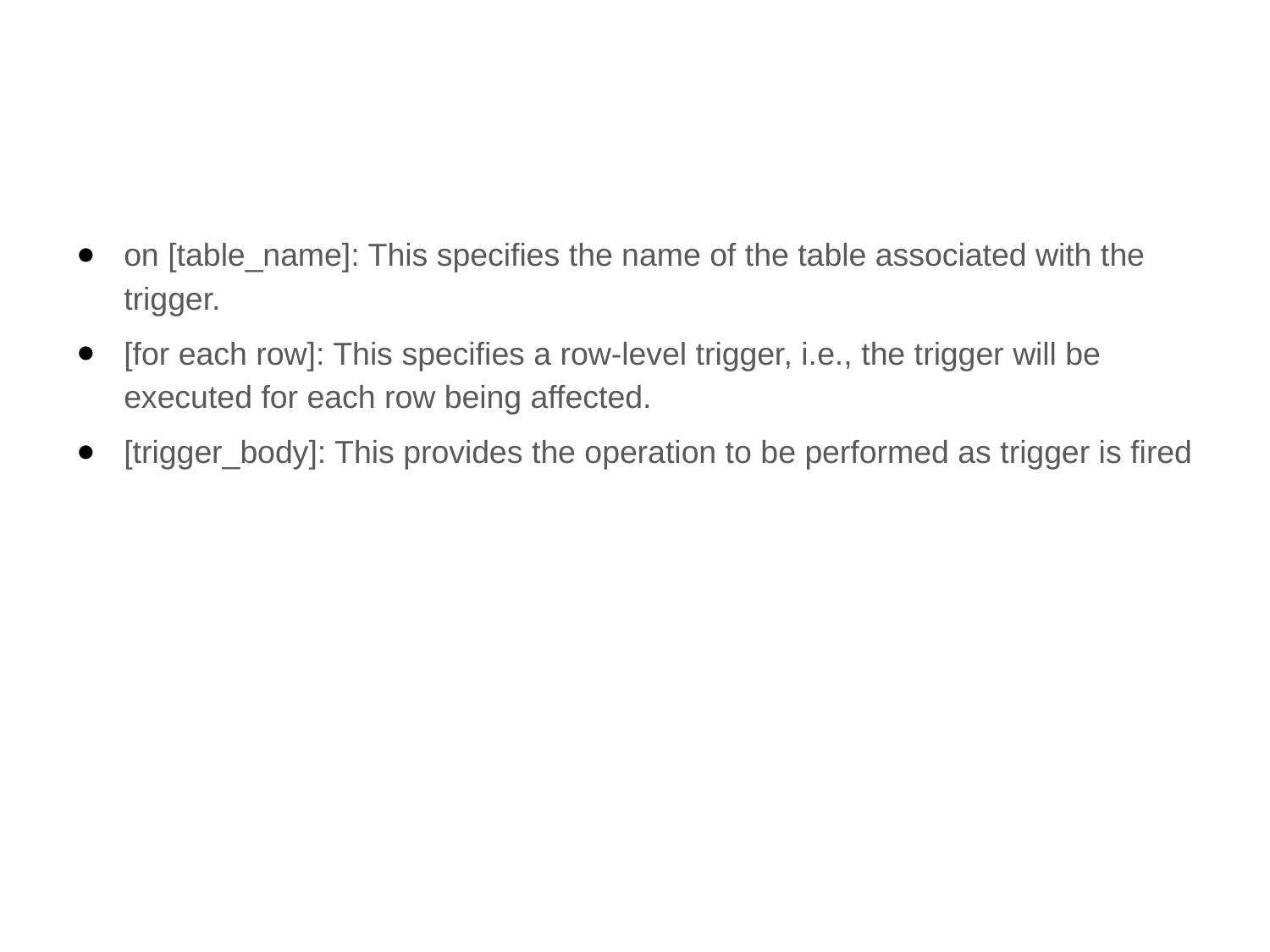

#
on [table_name]: This specifies the name of the table associated with the trigger.
[for each row]: This specifies a row-level trigger, i.e., the trigger will be executed for each row being affected.
[trigger_body]: This provides the operation to be performed as trigger is fired